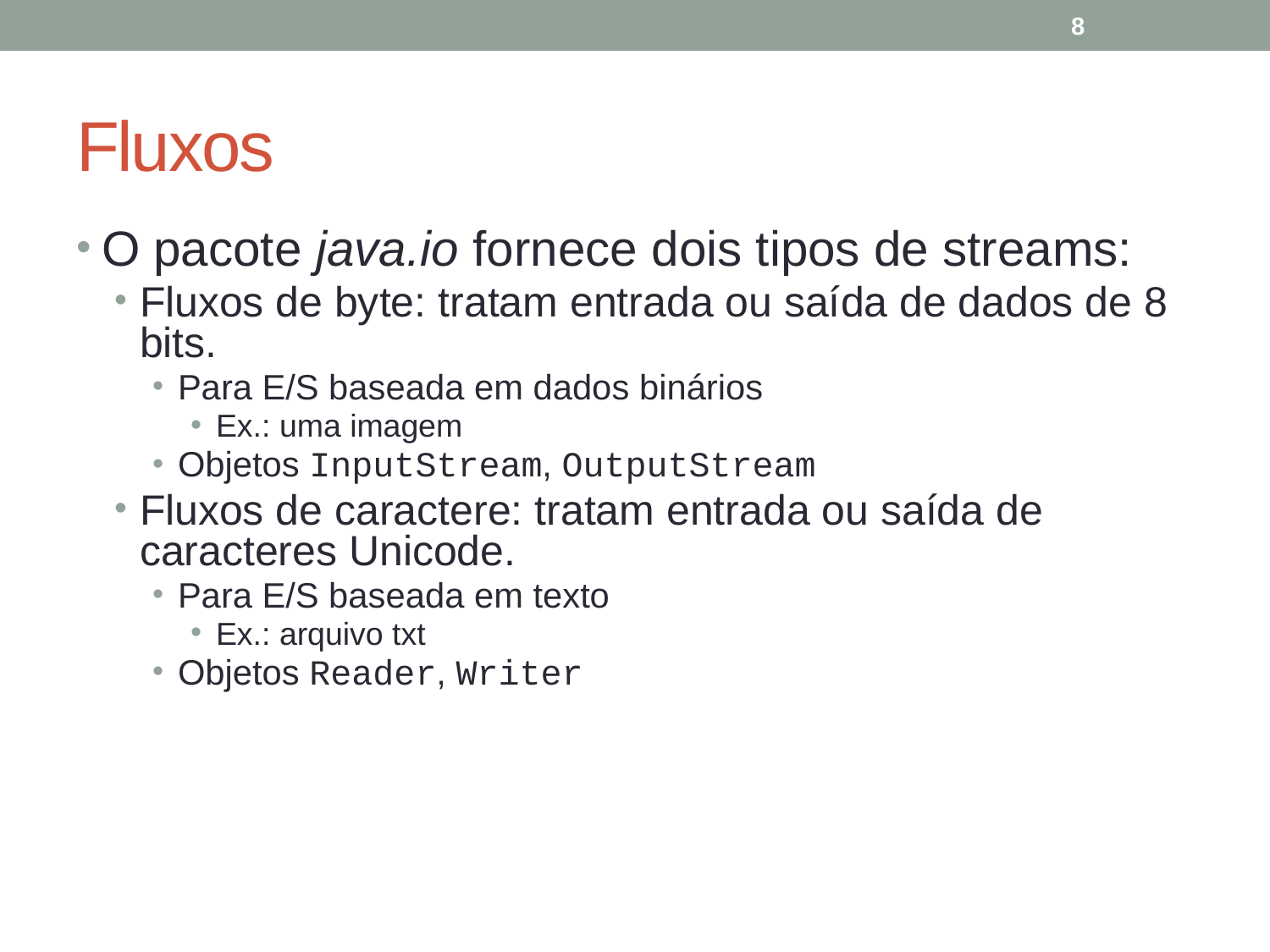

8
# Fluxos
O pacote java.io fornece dois tipos de streams:
Fluxos de byte: tratam entrada ou saída de dados de 8 bits.
Para E/S baseada em dados binários
Ex.: uma imagem
Objetos InputStream, OutputStream
Fluxos de caractere: tratam entrada ou saída de caracteres Unicode.
Para E/S baseada em texto
Ex.: arquivo txt
Objetos Reader, Writer